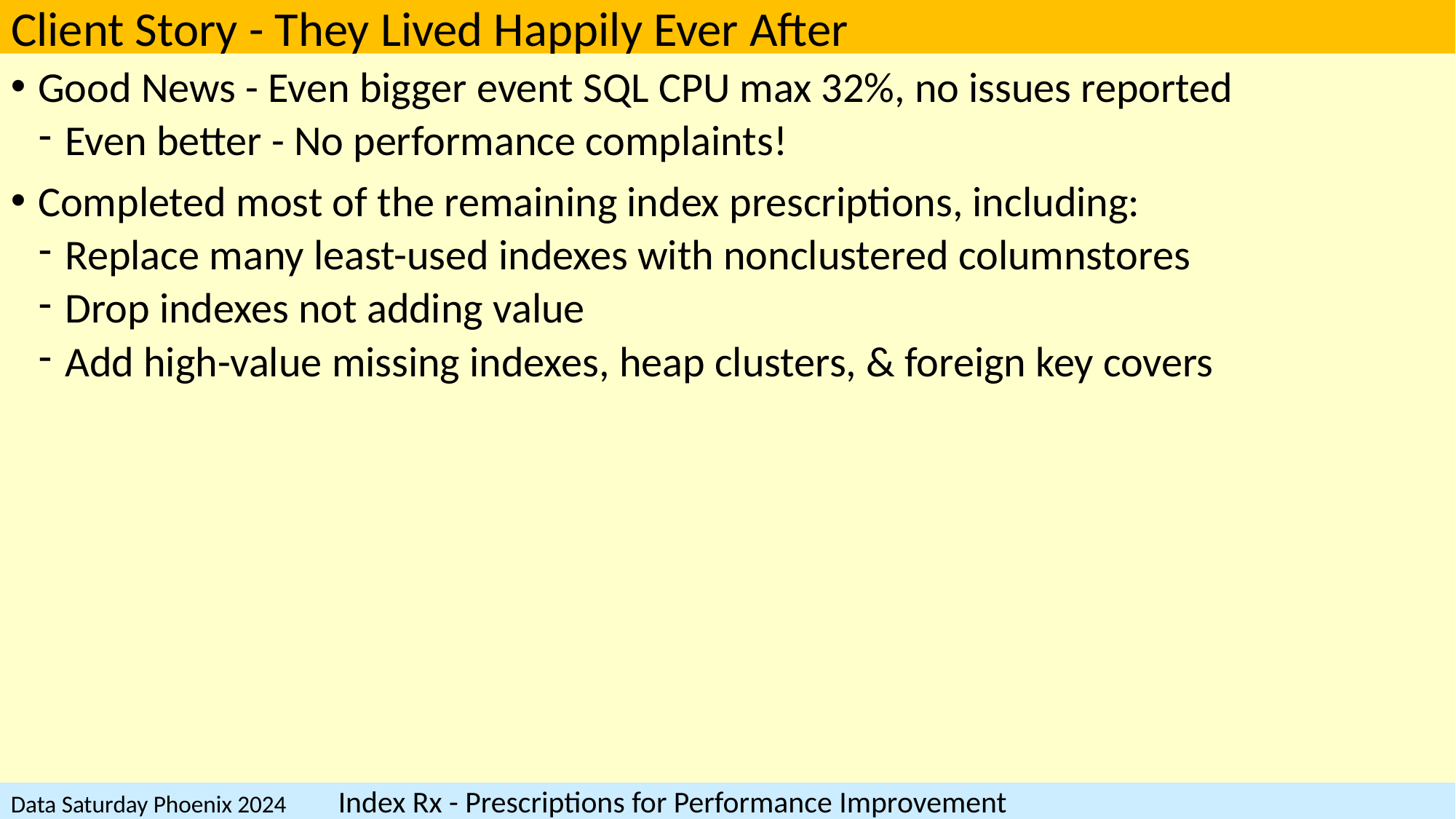

# Client Story - They Lived Happily Ever After
Good News - Even bigger event SQL CPU max 32%, no issues reported
Even better - No performance complaints!
Completed most of the remaining index prescriptions, including:
Replace many least-used indexes with nonclustered columnstores
Drop indexes not adding value
Add high-value missing indexes, heap clusters, & foreign key covers